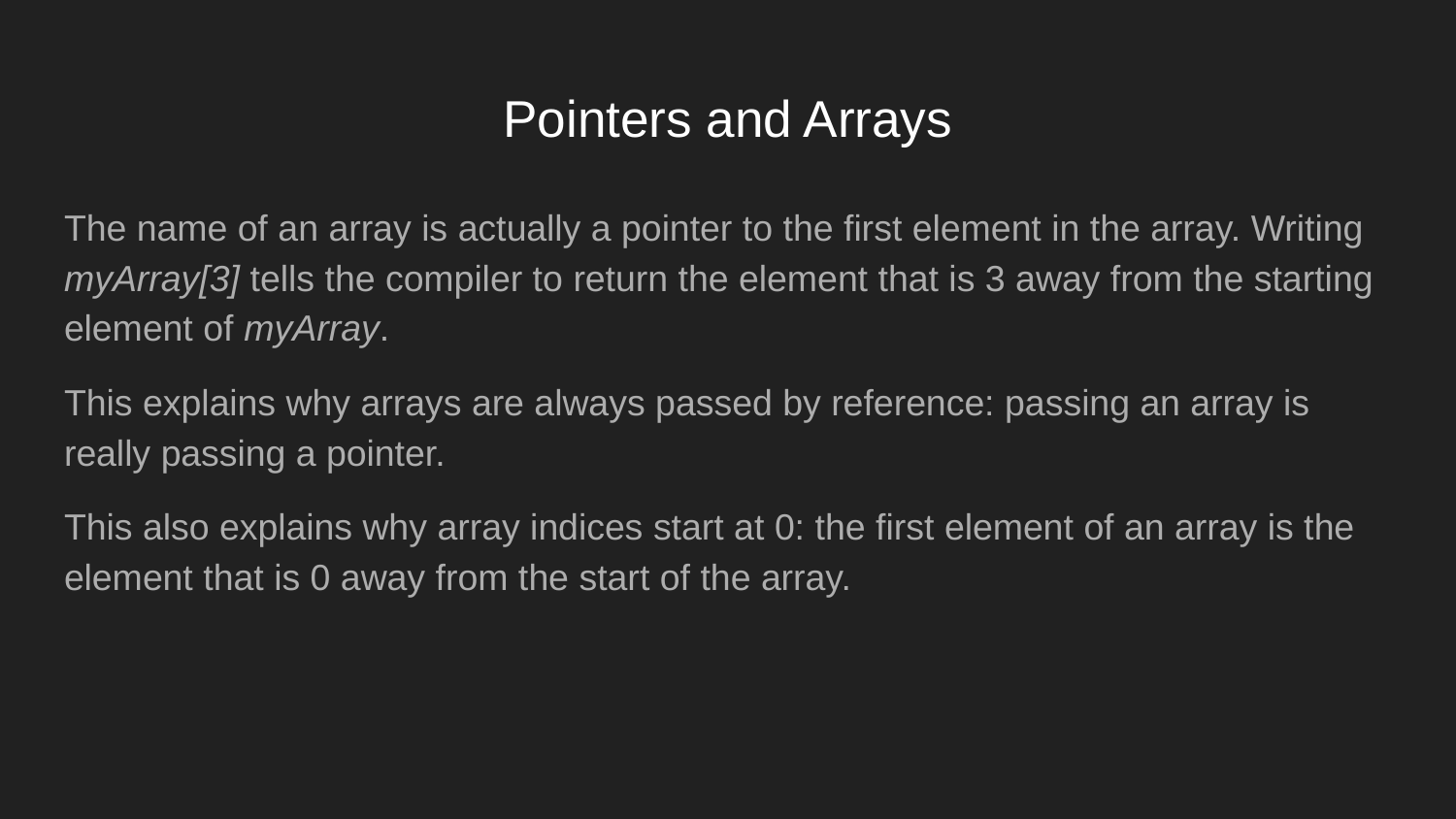

# Pointers and Arrays
The name of an array is actually a pointer to the first element in the array. Writing myArray[3] tells the compiler to return the element that is 3 away from the starting element of myArray.
This explains why arrays are always passed by reference: passing an array is really passing a pointer.
This also explains why array indices start at 0: the first element of an array is the element that is 0 away from the start of the array.